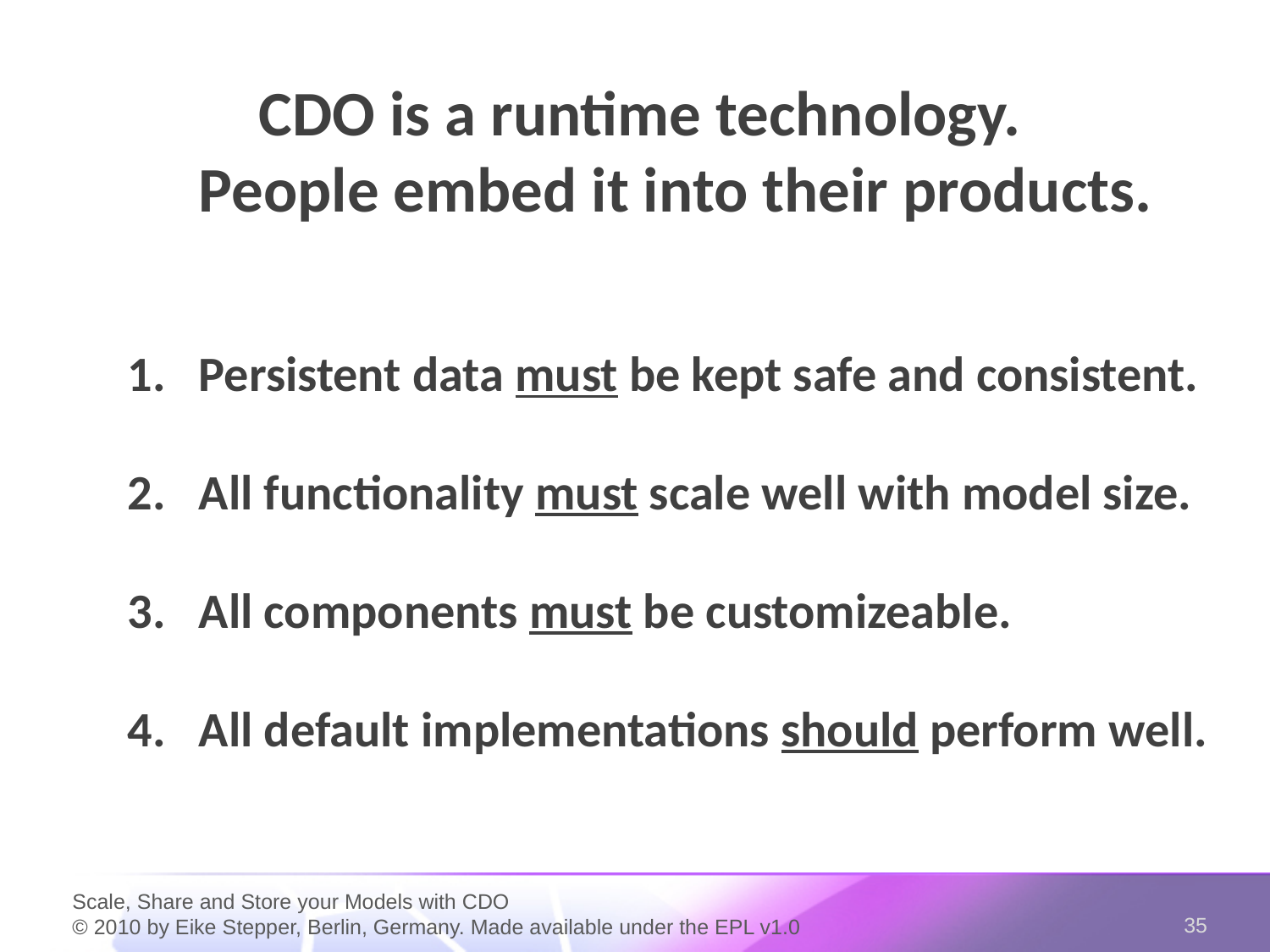

CDO is a runtime technology.
People embed it into their products.
Persistent data must be kept safe and consistent.
All functionality must scale well with model size.
All components must be customizeable.
All default implementations should perform well.
Scale, Share and Store your Models with CDO
© 2010 by Eike Stepper, Berlin, Germany. Made available under the EPL v1.0
35